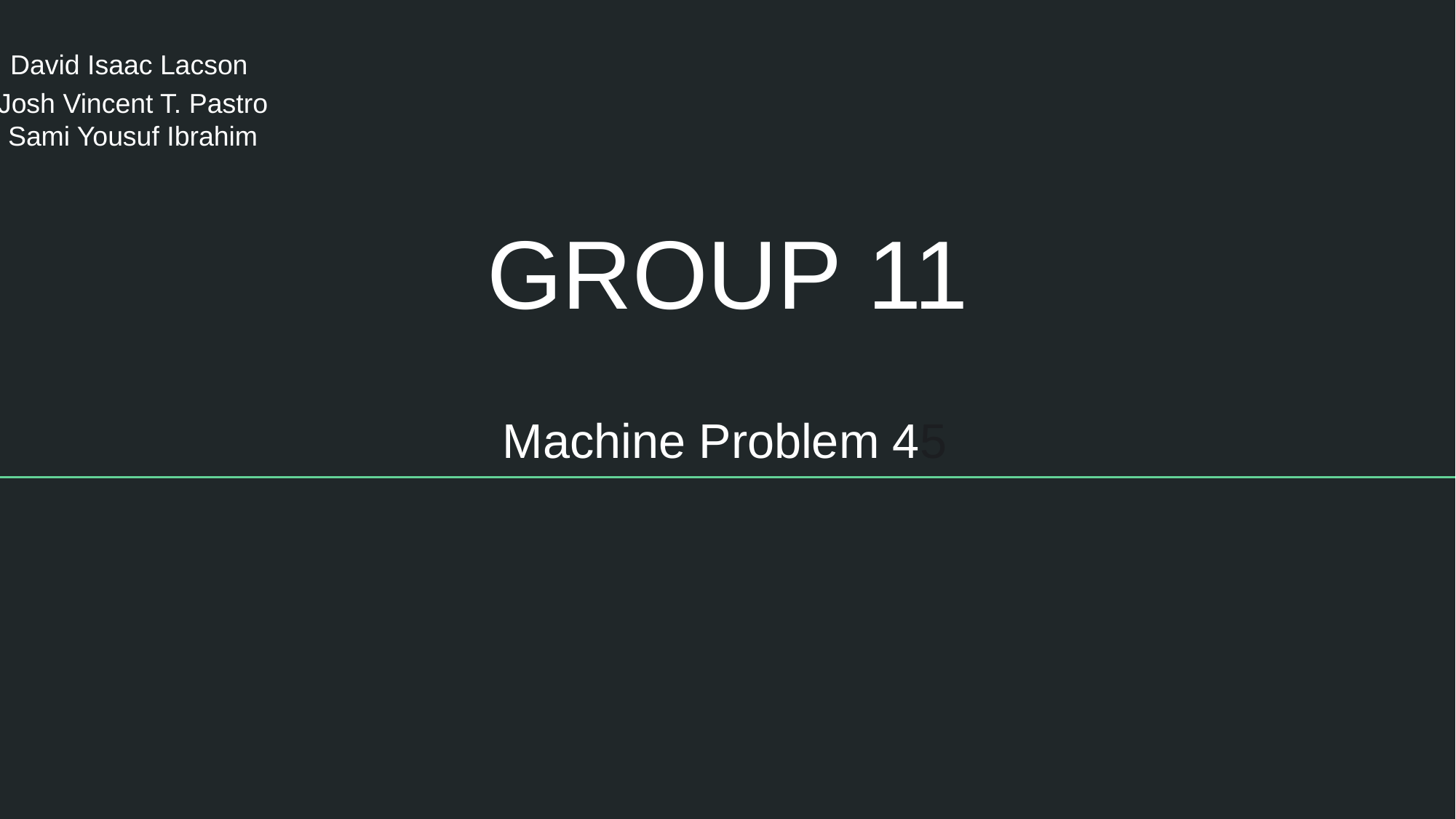

NUMERICAL ANALYSIS – MWF 4-5PM
Members
David Isaac Lacson
Josh Vincent T. Pastro
Sami Yousuf Ibrahim

# GROUP 11
Machine Problem 45